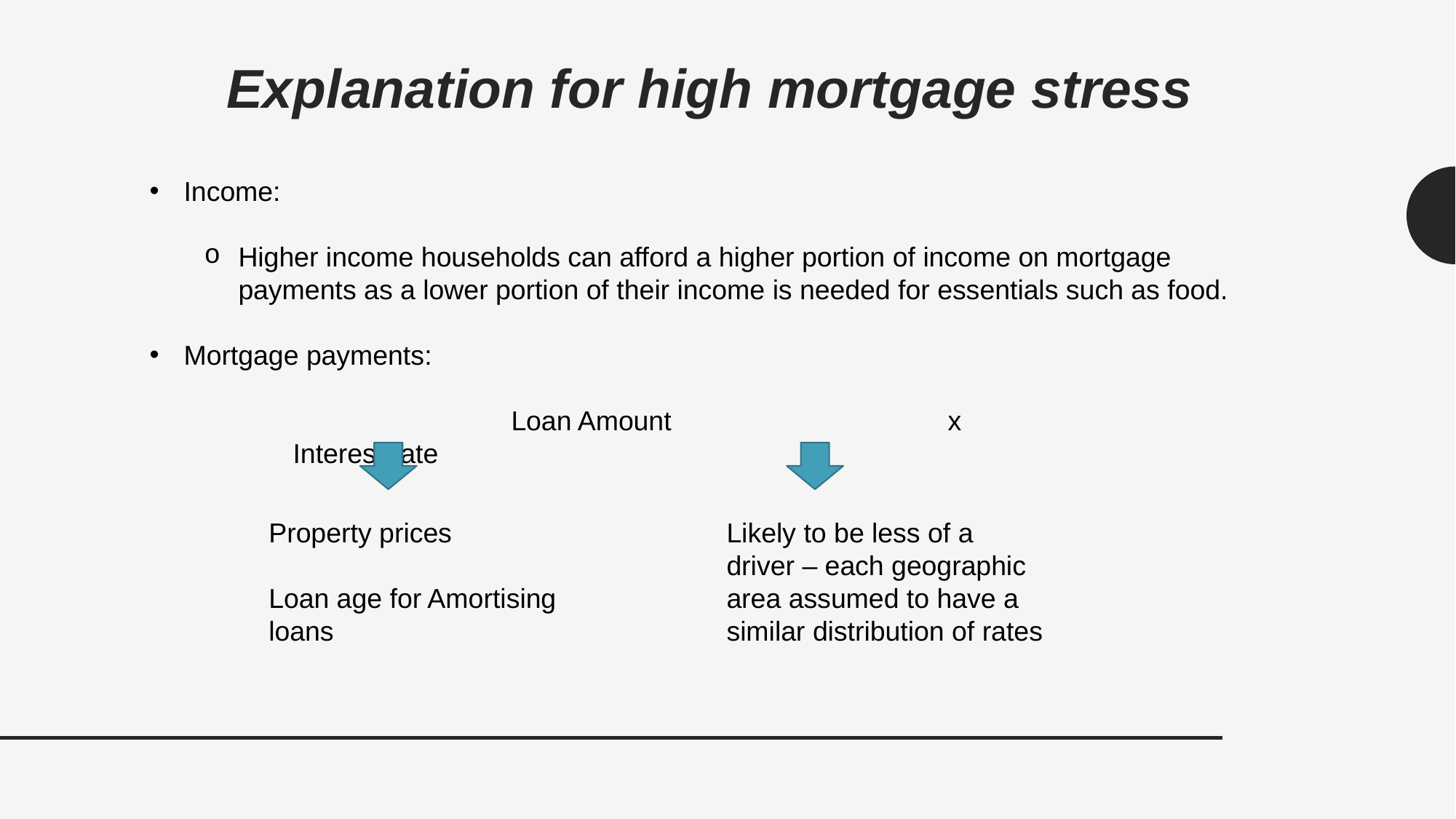

Explanation for high mortgage stress
Income:
Higher income households can afford a higher portion of income on mortgage payments as a lower portion of their income is needed for essentials such as food.
Mortgage payments:
			Loan Amount 			x			Interest rate

Property prices

Loan age for Amortising loans
Likely to be less of a driver – each geographic area assumed to have a similar distribution of rates